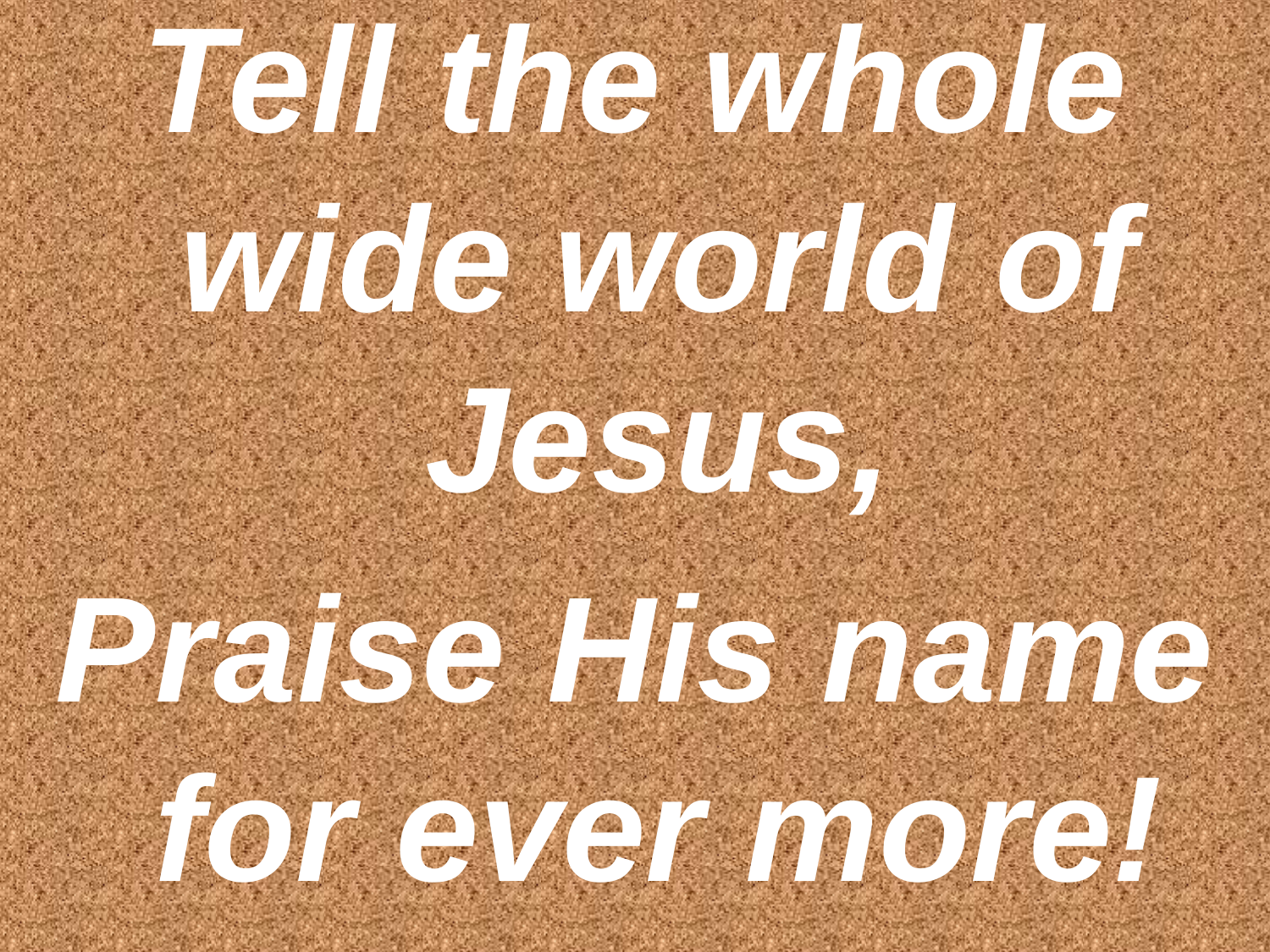

Tell the whole wide world of Jesus,
Praise His name for ever more!